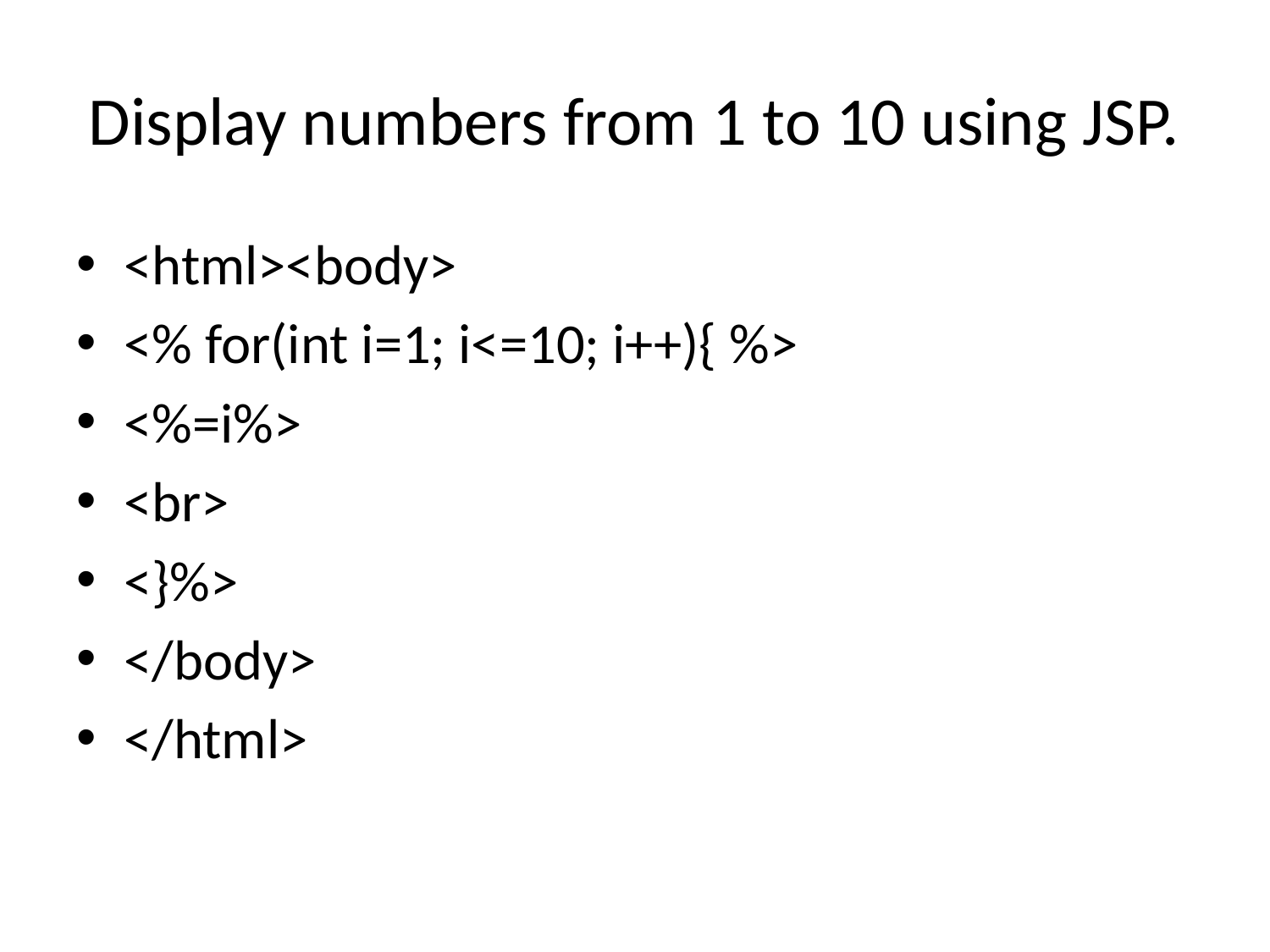

# Display numbers from 1 to 10 using JSP.
<html><body>
<% for(int i=1; i<=10; i++){ %>
<%=i%>
<br>
<}%>
</body>
</html>